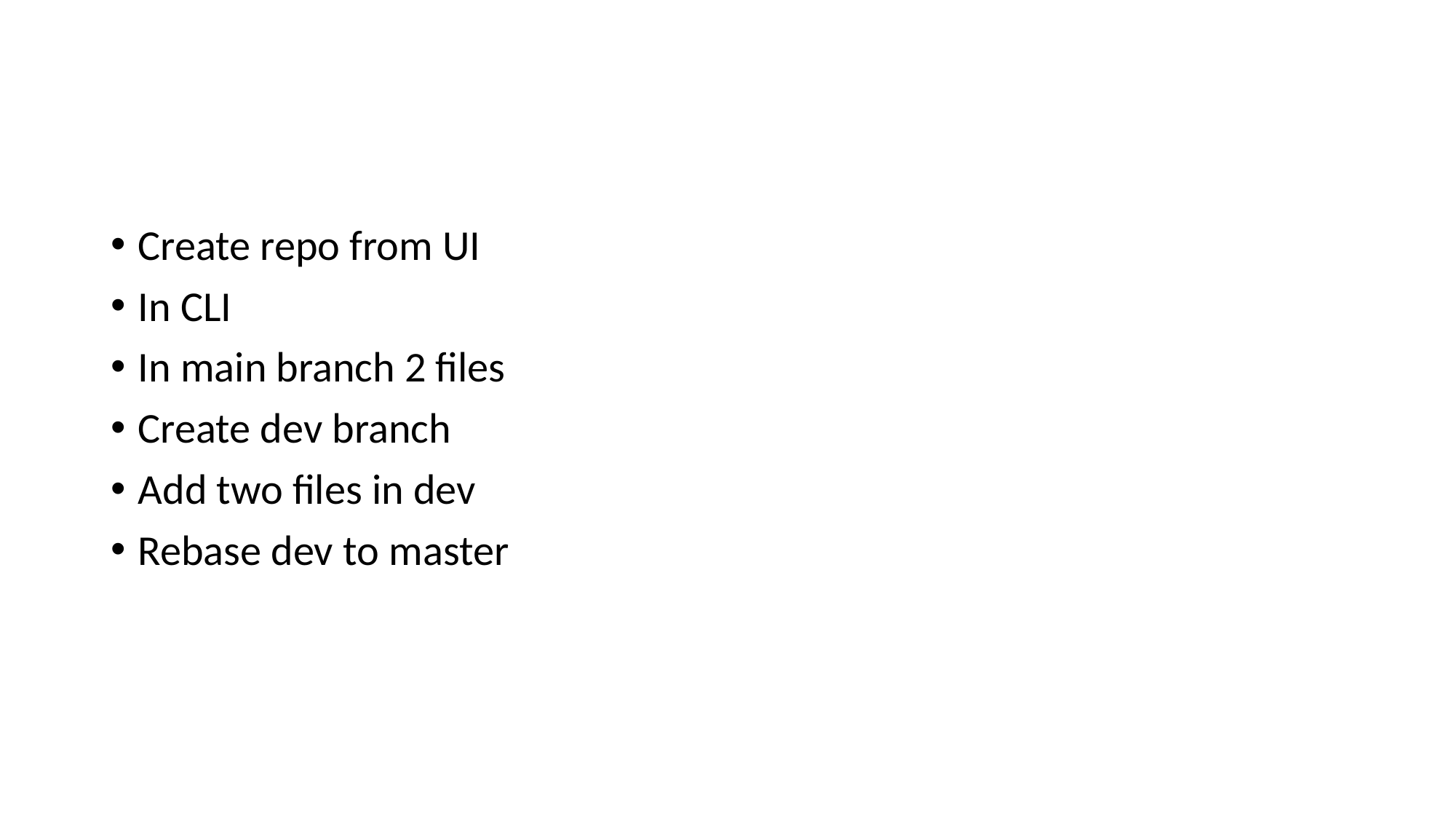

#
Create repo from UI
In CLI
In main branch 2 files
Create dev branch
Add two files in dev
Rebase dev to master